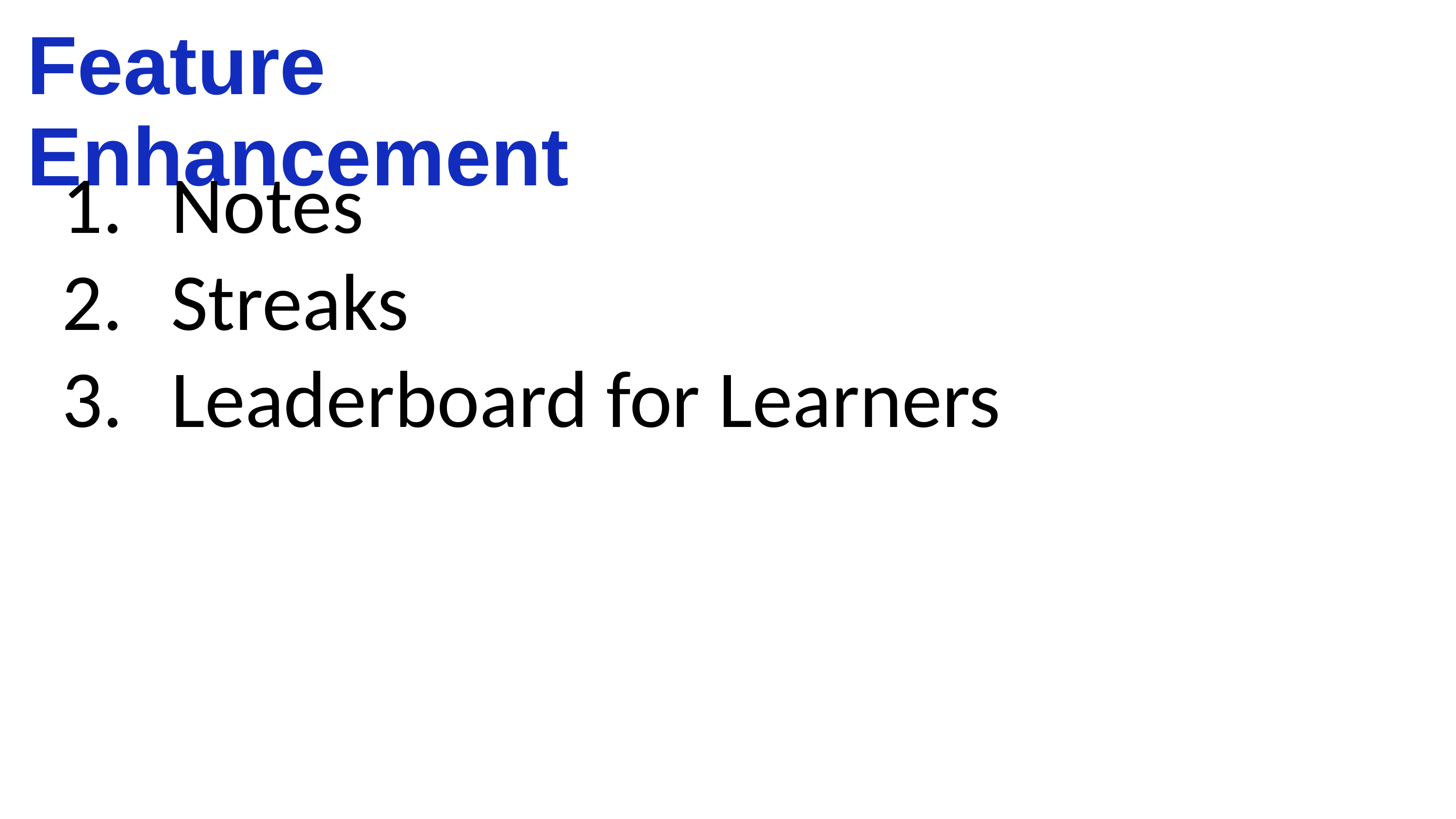

Feature Enhancement
Notes
Streaks
Leaderboard for Learners